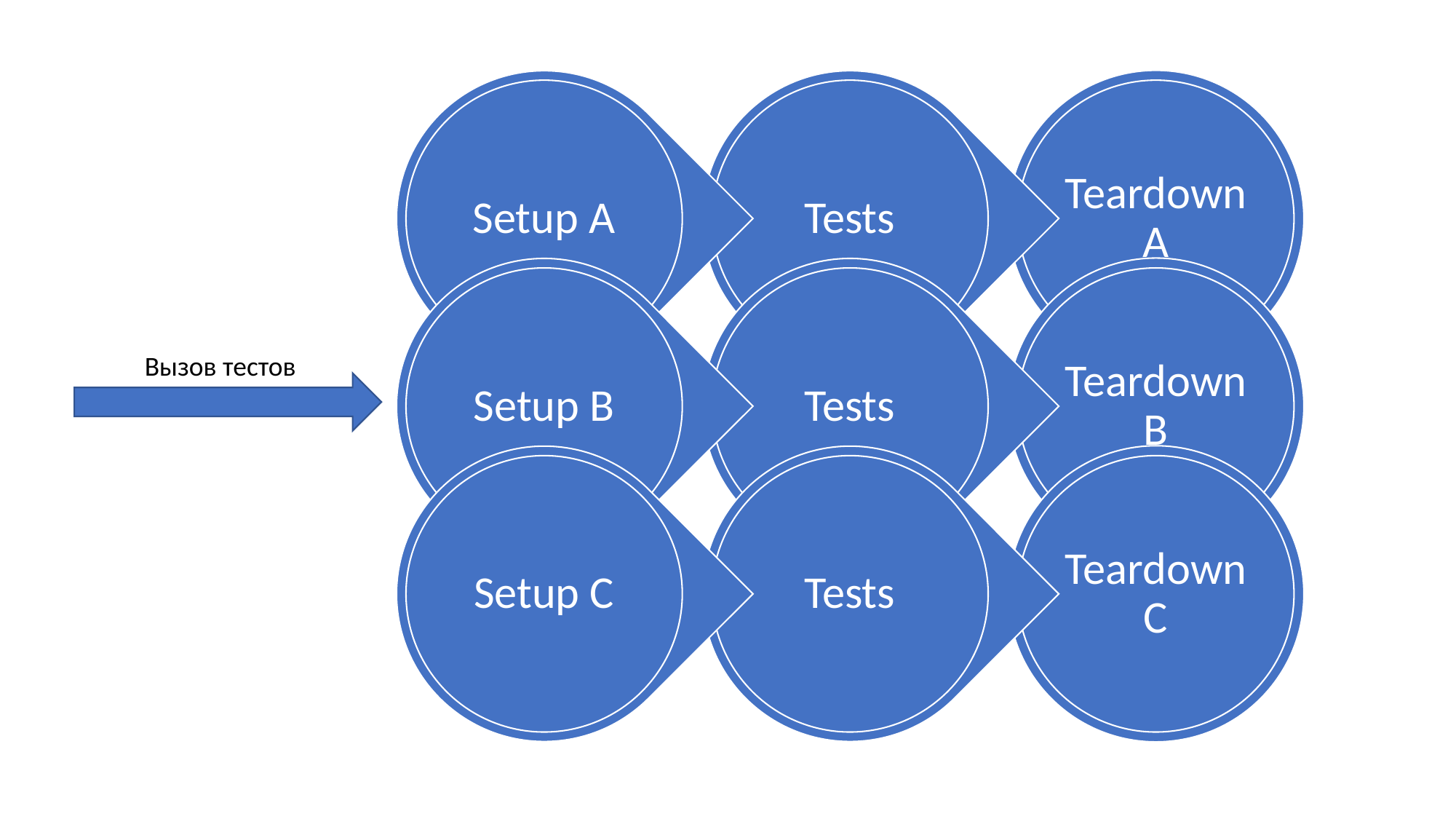

Teardown A
Tests
Setup A
Teardown B
Tests
Setup B
Teardown C
Tests
Setup C
Вызов тестов